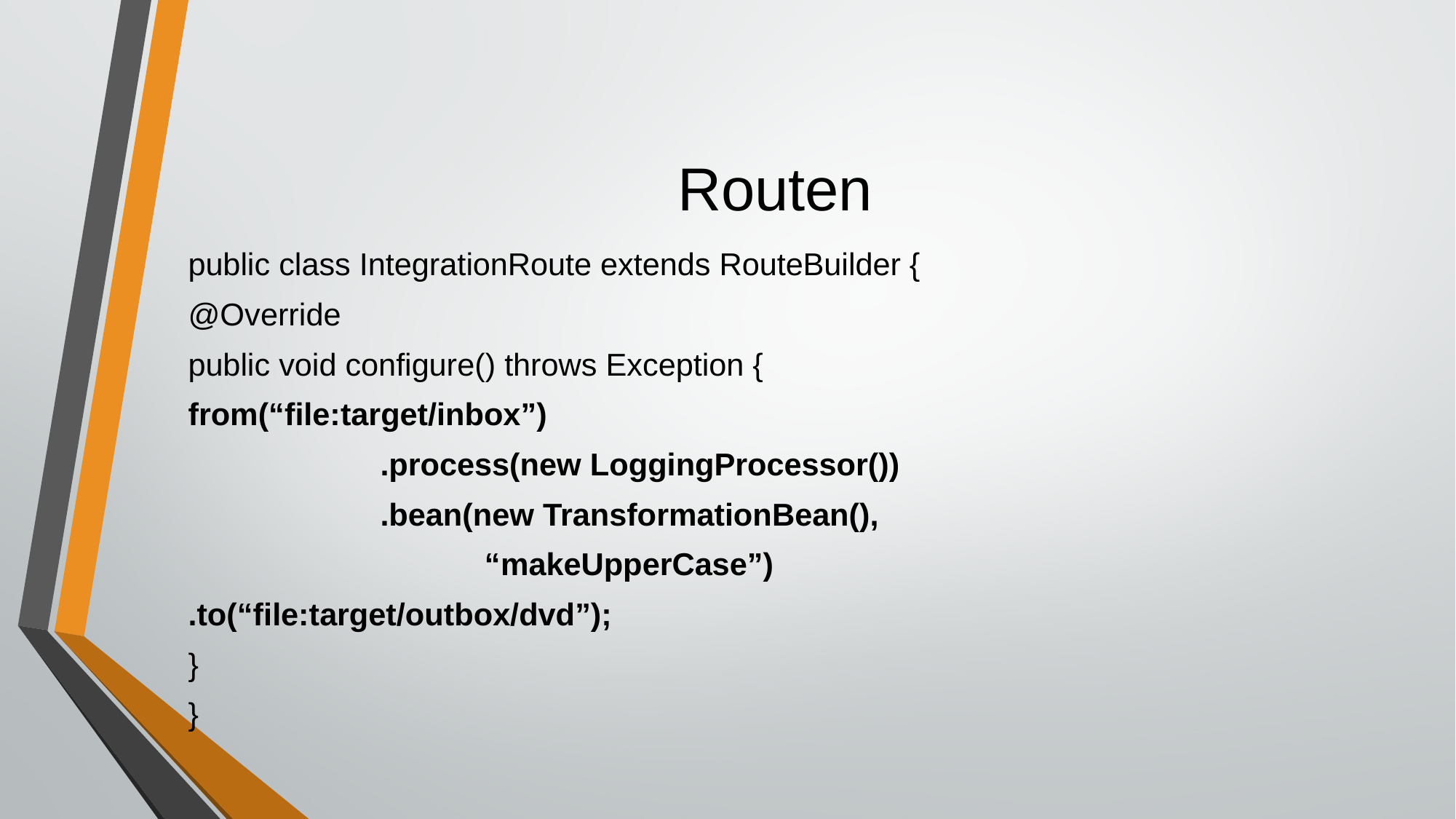

# Routen
public class IntegrationRoute extends RouteBuilder {
@Override
public void configure() throws Exception {
from(“file:target/inbox”)
                      .process(new LoggingProcessor())
                      .bean(new TransformationBean(),
                                  “makeUpperCase”)
.to(“file:target/outbox/dvd”);
}
}